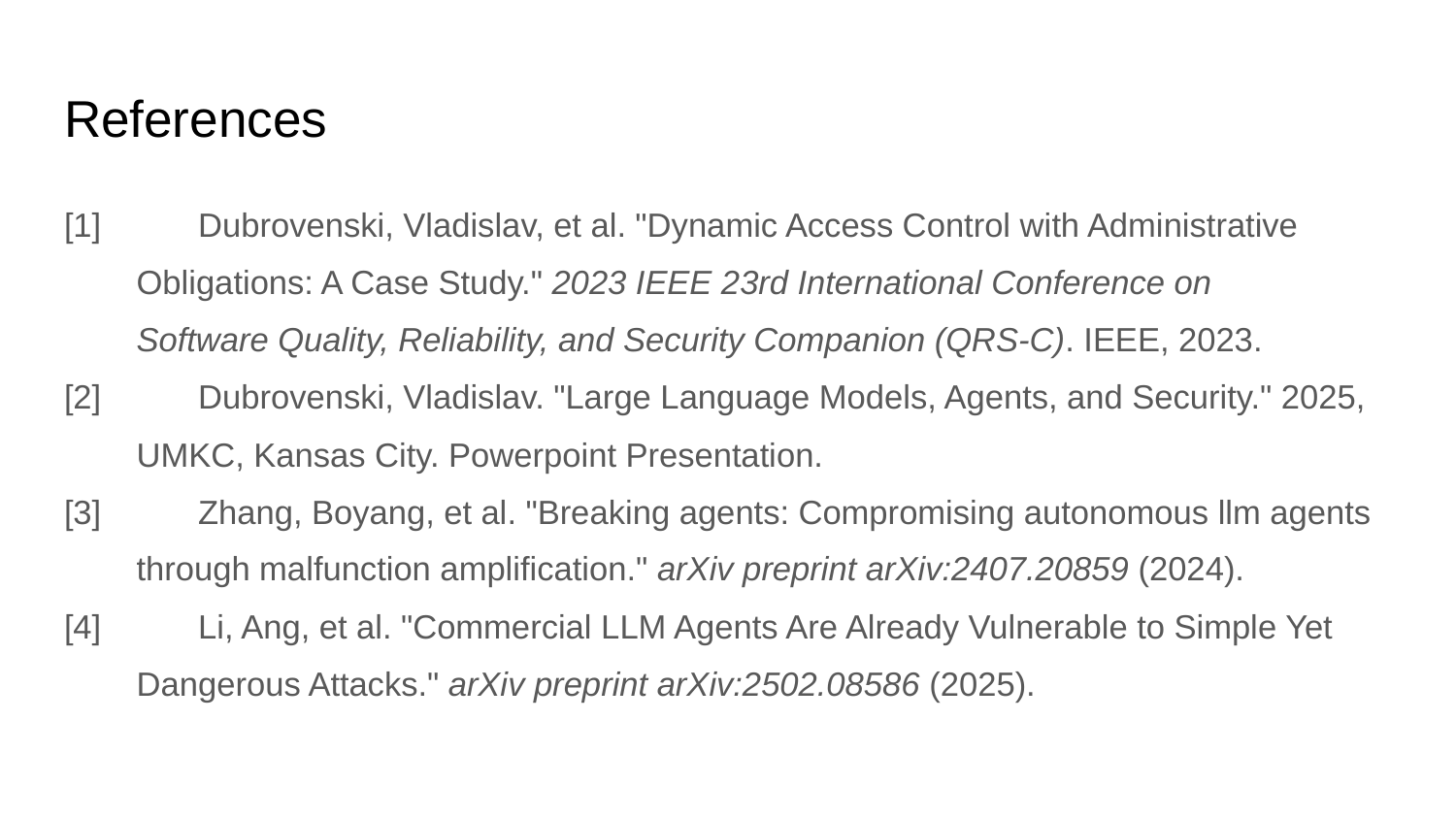

# References
[1] 	Dubrovenski, Vladislav, et al. "Dynamic Access Control with Administrative
Obligations: A Case Study." 2023 IEEE 23rd International Conference on
Software Quality, Reliability, and Security Companion (QRS-C). IEEE, 2023.
[2]	Dubrovenski, Vladislav. "Large Language Models, Agents, and Security." 2025,
UMKC, Kansas City. Powerpoint Presentation.
[3]	Zhang, Boyang, et al. "Breaking agents: Compromising autonomous llm agents
through malfunction amplification." arXiv preprint arXiv:2407.20859 (2024).
[4]	Li, Ang, et al. "Commercial LLM Agents Are Already Vulnerable to Simple Yet
Dangerous Attacks." arXiv preprint arXiv:2502.08586 (2025).